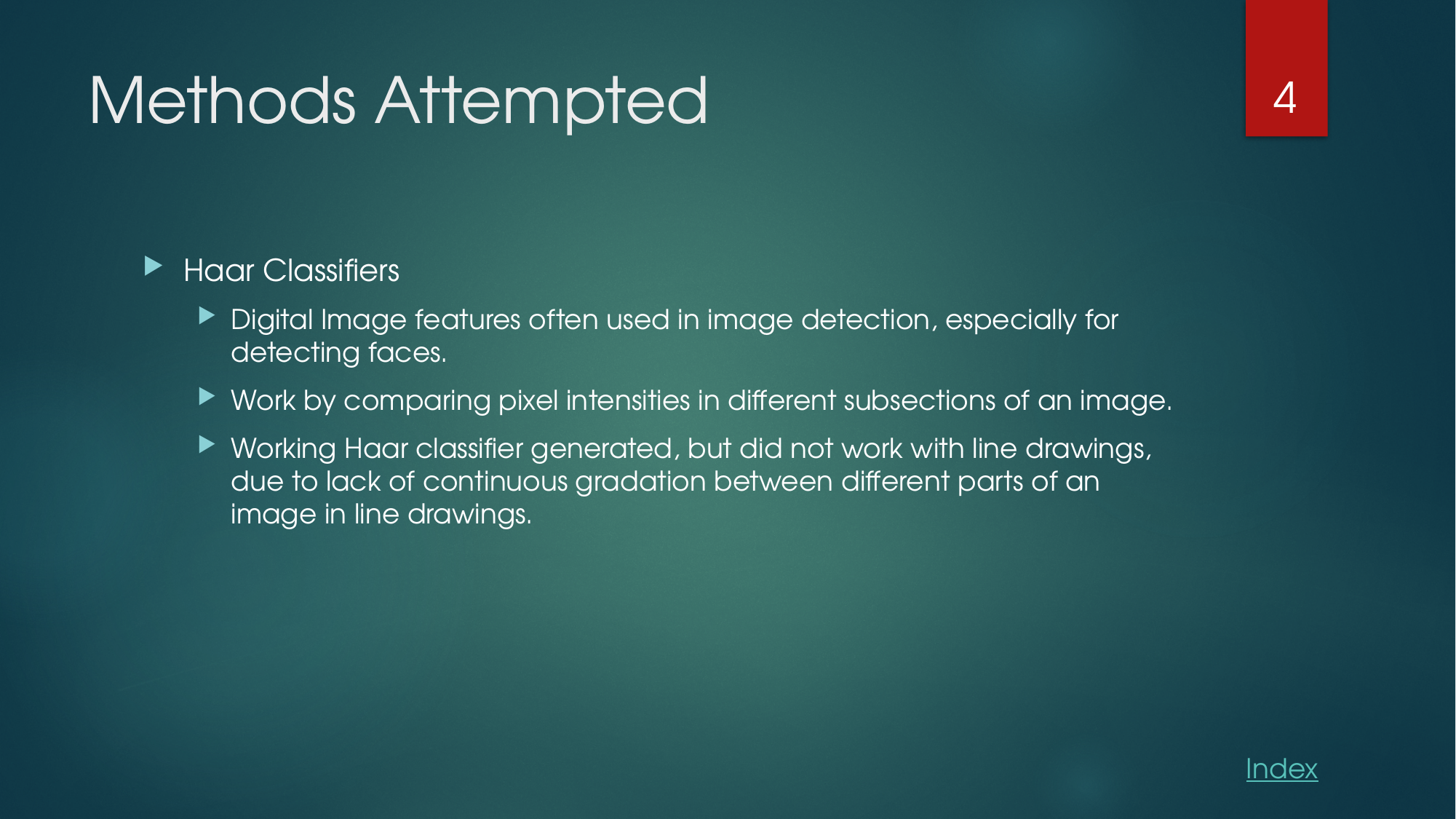

4
# Methods Attempted
Haar Classifiers
Digital Image features often used in image detection, especially for detecting faces.
Work by comparing pixel intensities in different subsections of an image.
Working Haar classifier generated, but did not work with line drawings, due to lack of continuous gradation between different parts of an image in line drawings.